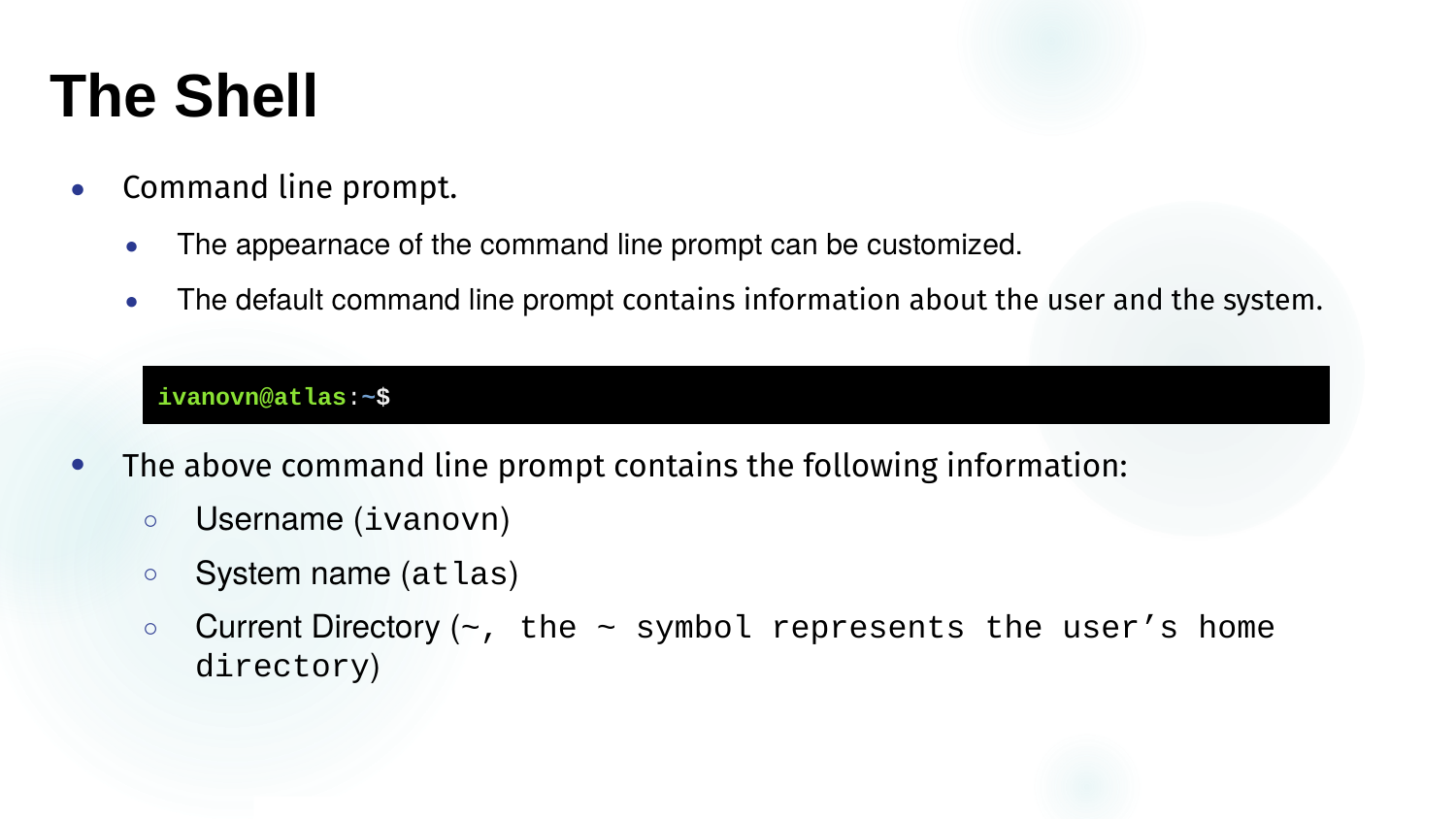

# The Shell
Command line prompt.
The appearnace of the command line prompt can be customized.
The default command line prompt contains information about the user and the system.

The above command line prompt contains the following information:
Username (ivanovn)
System name (atlas)
Current Directory (~, the ~ symbol represents the user’s home directory)
ivanovn@atlas:~$